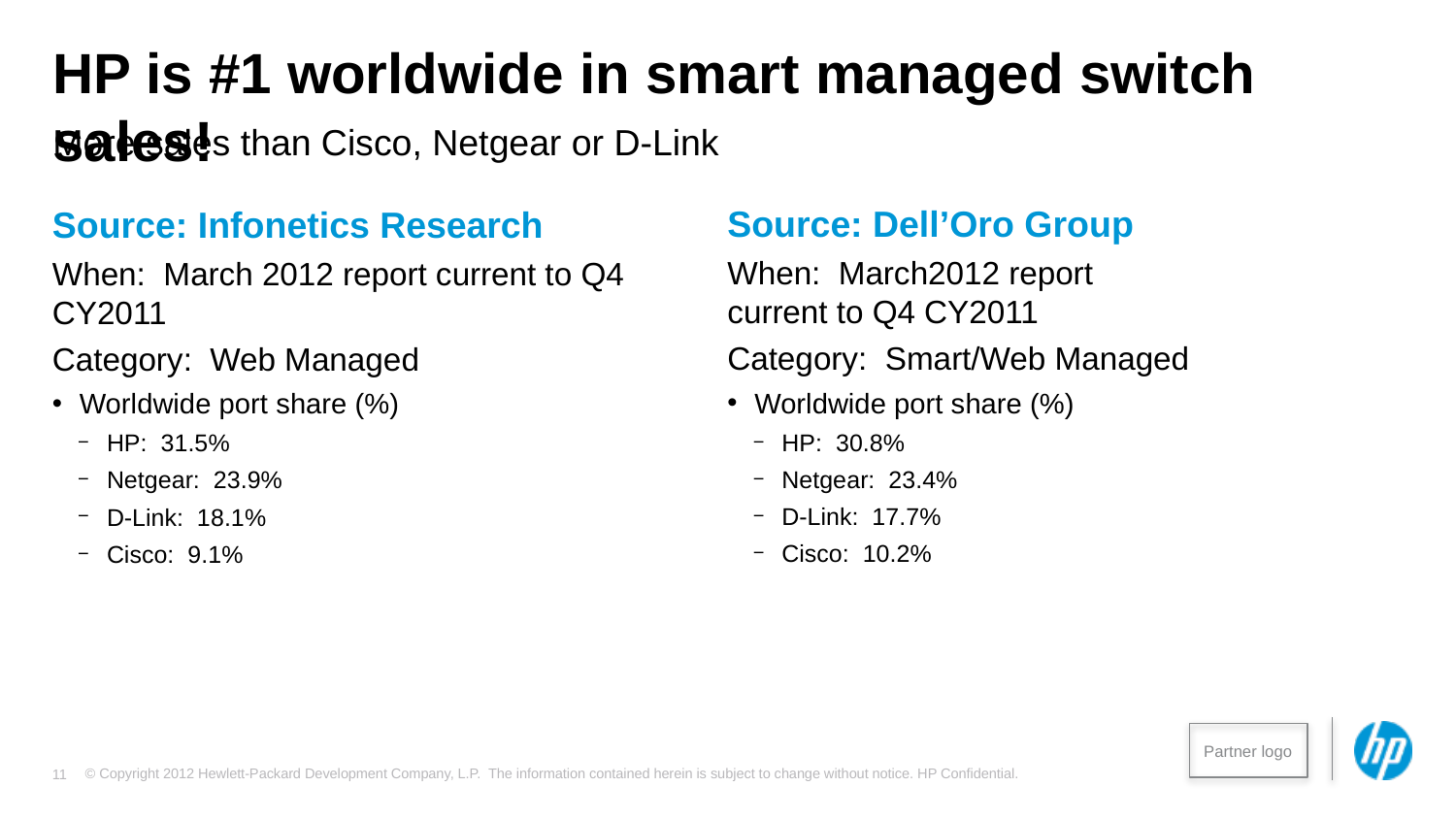

# HP is #1 worldwide in smart managed switch sales!
More sales than Cisco, Netgear or D-Link
Source: Dell’Oro Group
When:  March2012 report
current to Q4 CY2011
Category:  Smart/Web Managed
Worldwide port share (%)
HP:  30.8%
Netgear:  23.4%
D-Link:  17.7%
Cisco:  10.2%
Source: Infonetics Research
When:  March 2012 report current to Q4 CY2011
Category:  Web Managed
Worldwide port share (%)
HP:  31.5%
Netgear:  23.9%
D-Link:  18.1%
Cisco:  9.1%